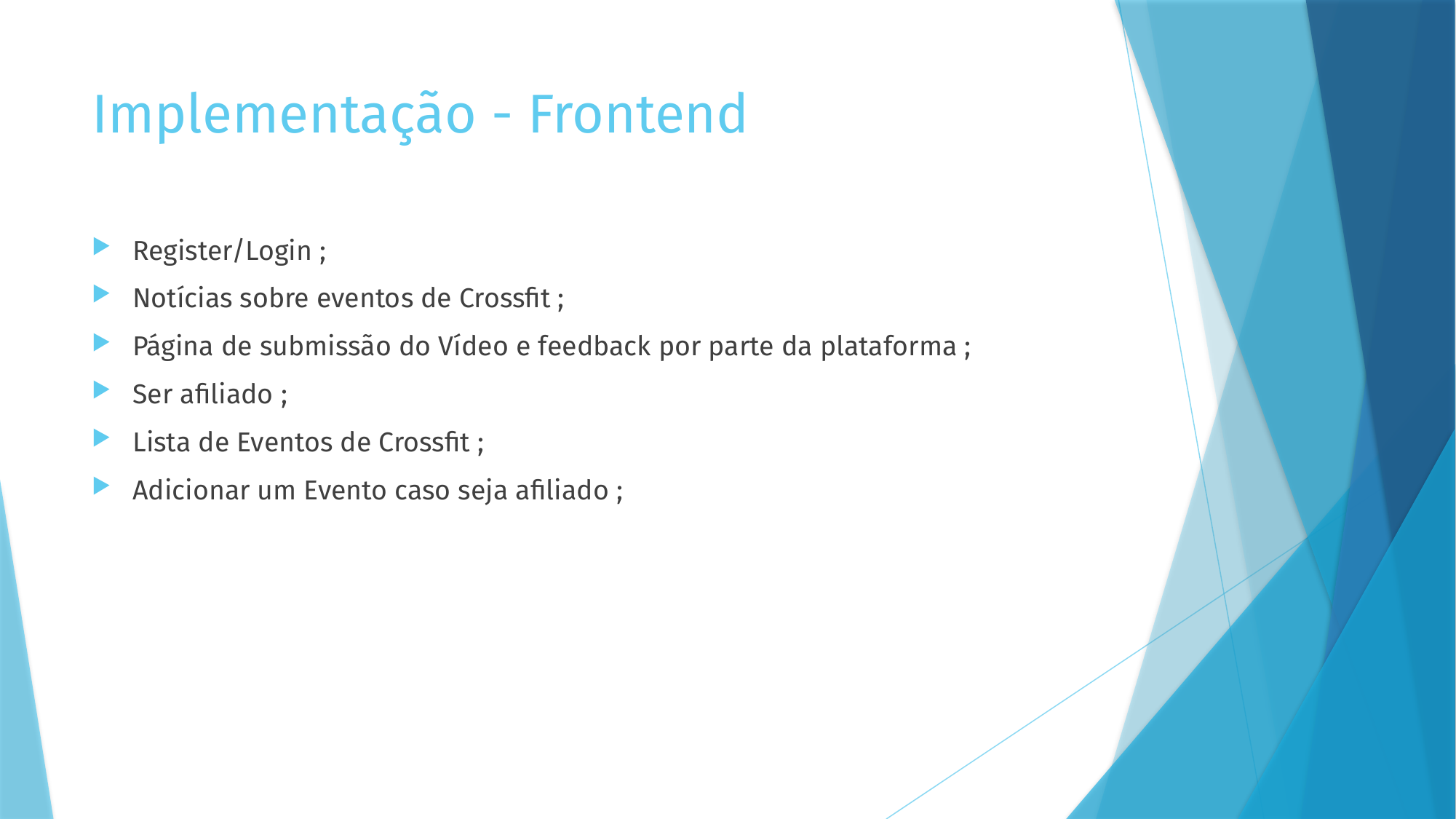

# Implementação - Frontend
Register/Login ;
Notícias sobre eventos de Crossfit ;
Página de submissão do Vídeo e feedback por parte da plataforma ;
Ser afiliado ;
Lista de Eventos de Crossfit ;
Adicionar um Evento caso seja afiliado ;